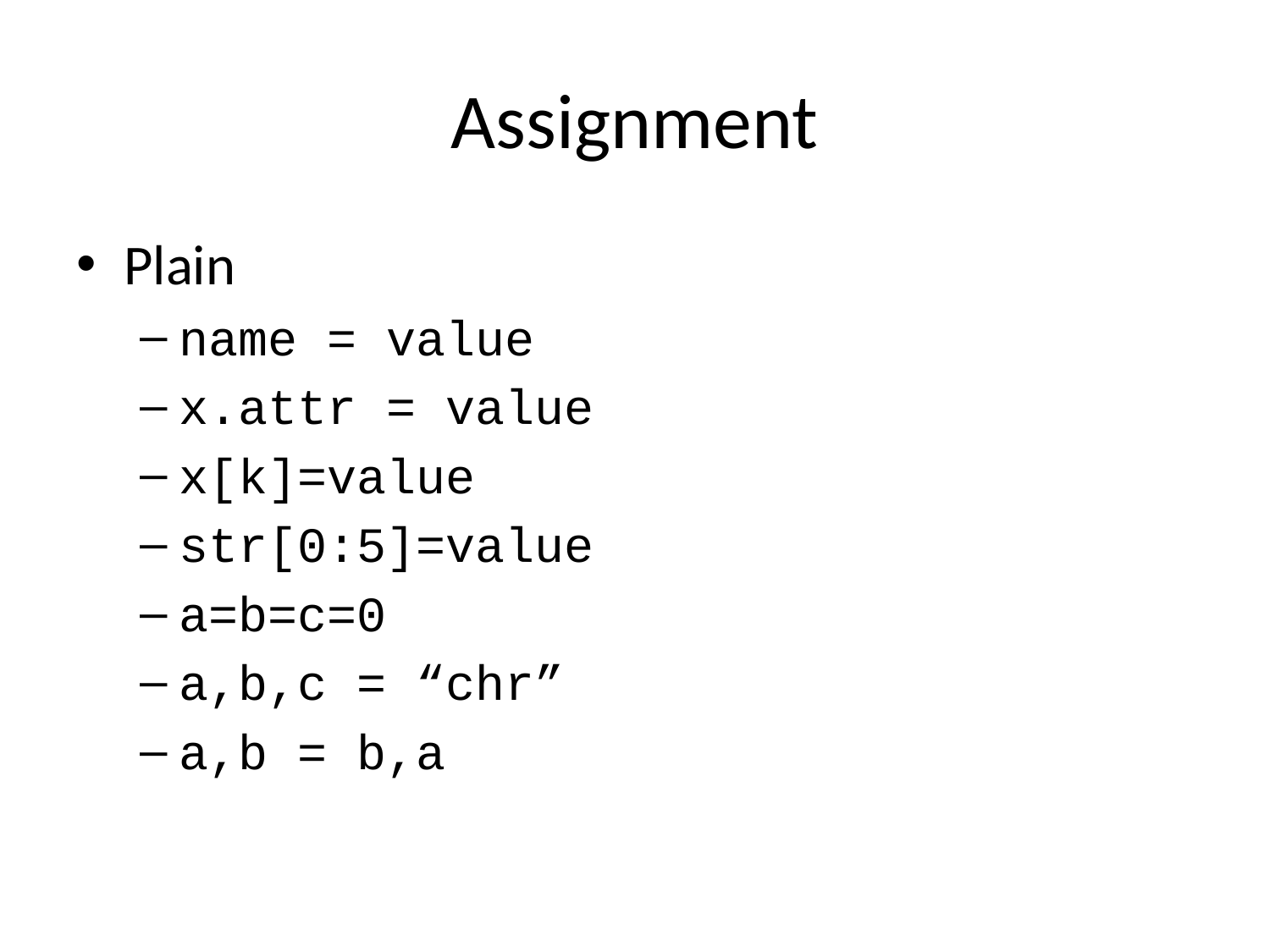

# Assignment
Plain
name = value
x.attr = value
x[k]=value
str[0:5]=value
a=b=c=0
a,b,c = “chr”
a,b = b,a